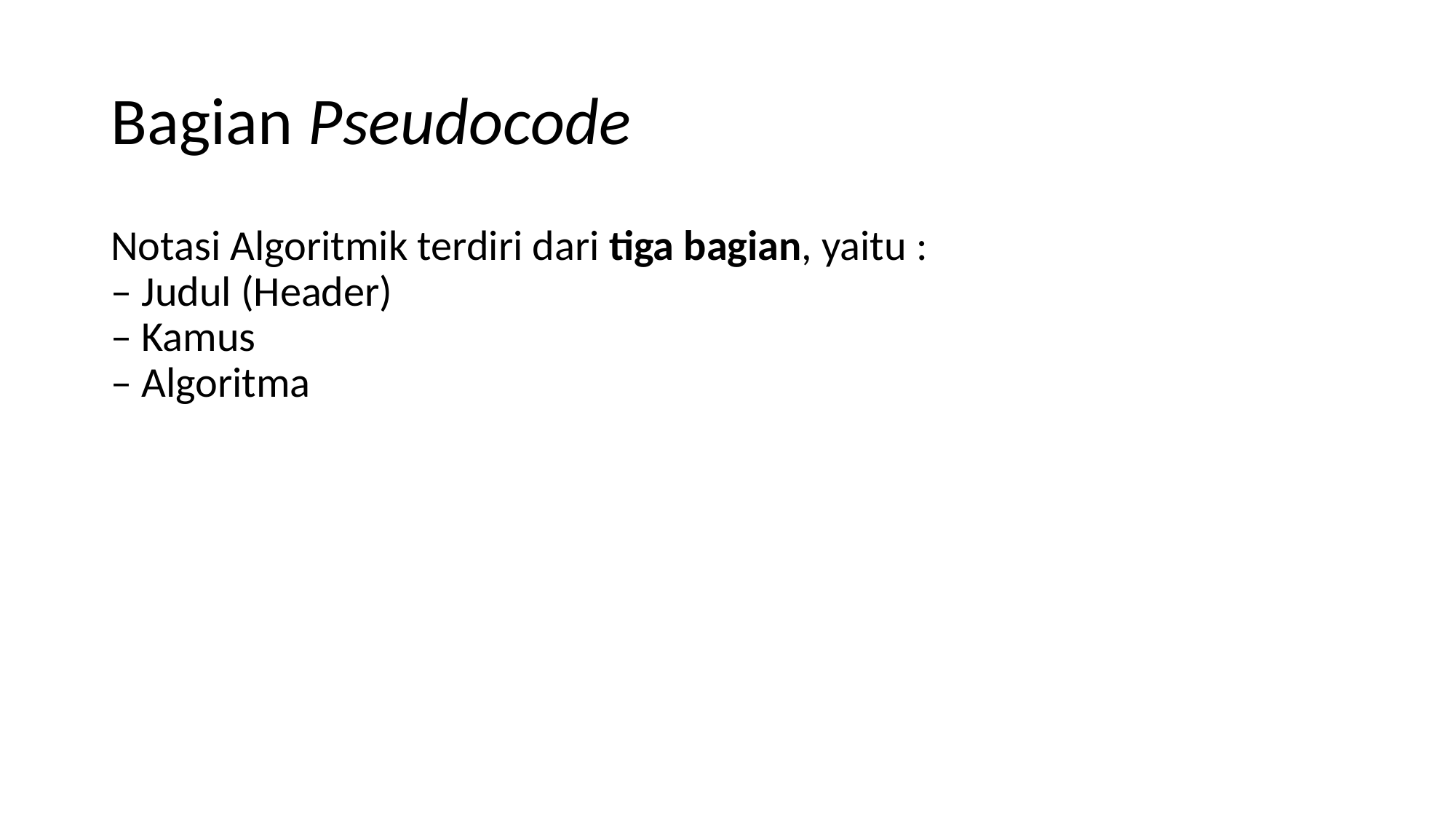

# Bagian Pseudocode
Notasi Algoritmik terdiri dari tiga bagian, yaitu :
– Judul (Header)
– Kamus
– Algoritma